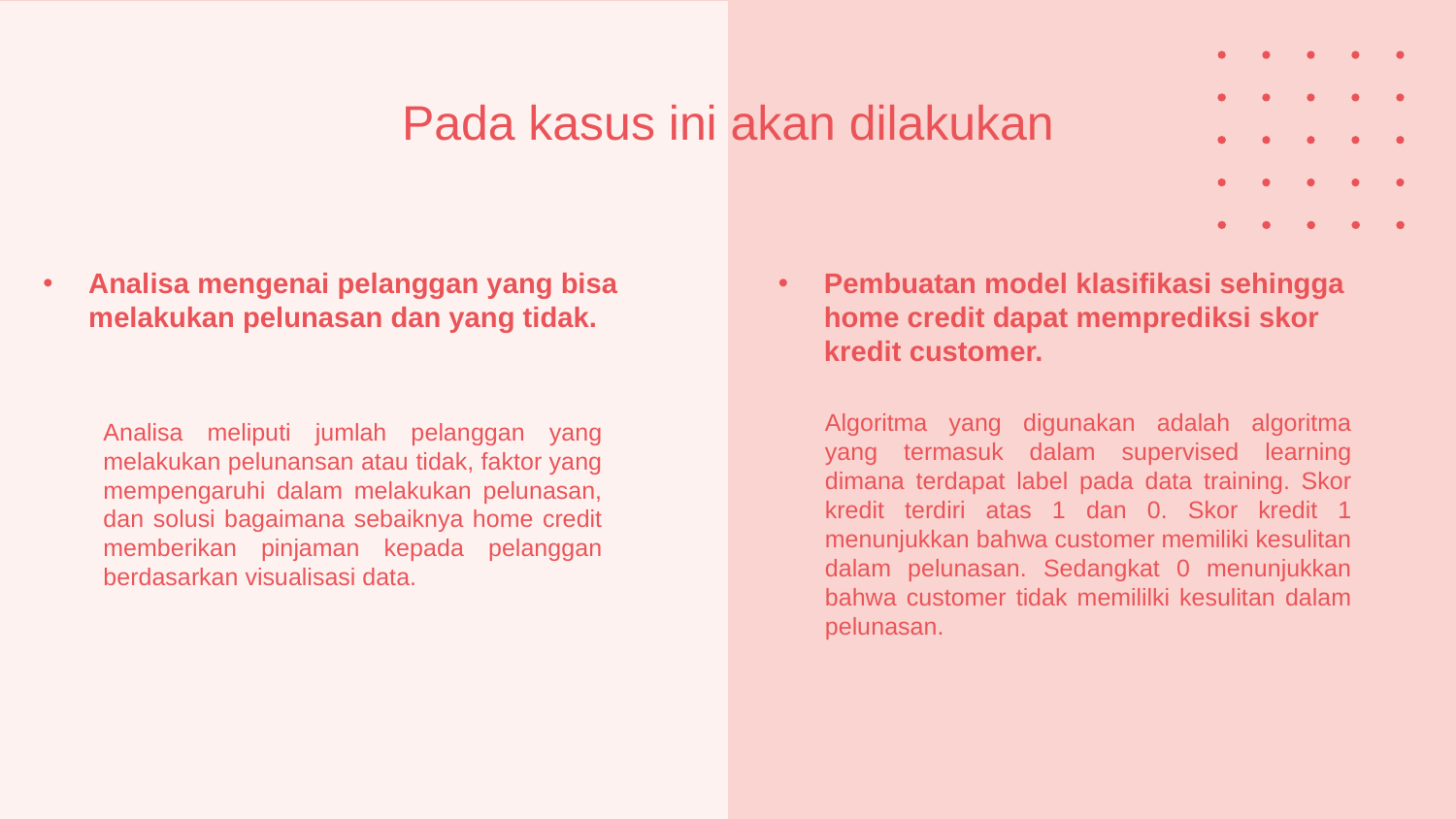

# Pada kasus ini akan dilakukan
Analisa mengenai pelanggan yang bisa melakukan pelunasan dan yang tidak.
Pembuatan model klasifikasi sehingga home credit dapat memprediksi skor kredit customer.
Algoritma yang digunakan adalah algoritma yang termasuk dalam supervised learning dimana terdapat label pada data training. Skor kredit terdiri atas 1 dan 0. Skor kredit 1 menunjukkan bahwa customer memiliki kesulitan dalam pelunasan. Sedangkat 0 menunjukkan bahwa customer tidak memililki kesulitan dalam pelunasan.
Analisa meliputi jumlah pelanggan yang melakukan pelunansan atau tidak, faktor yang mempengaruhi dalam melakukan pelunasan, dan solusi bagaimana sebaiknya home credit memberikan pinjaman kepada pelanggan berdasarkan visualisasi data.